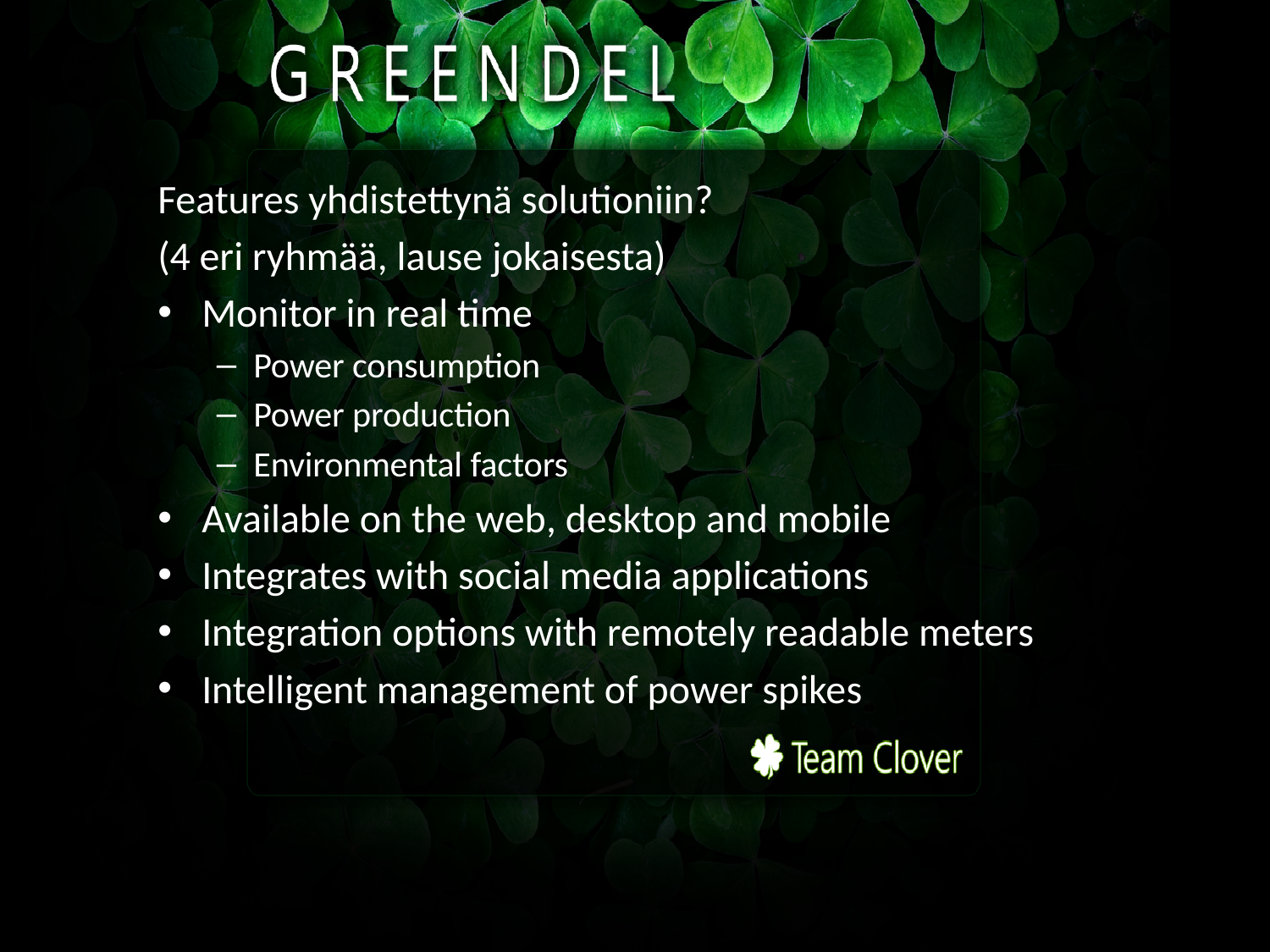

Features yhdistettynä solutioniin?
(4 eri ryhmää, lause jokaisesta)
Monitor in real time
Power consumption
Power production
Environmental factors
Available on the web, desktop and mobile
Integrates with social media applications
Integration options with remotely readable meters
Intelligent management of power spikes